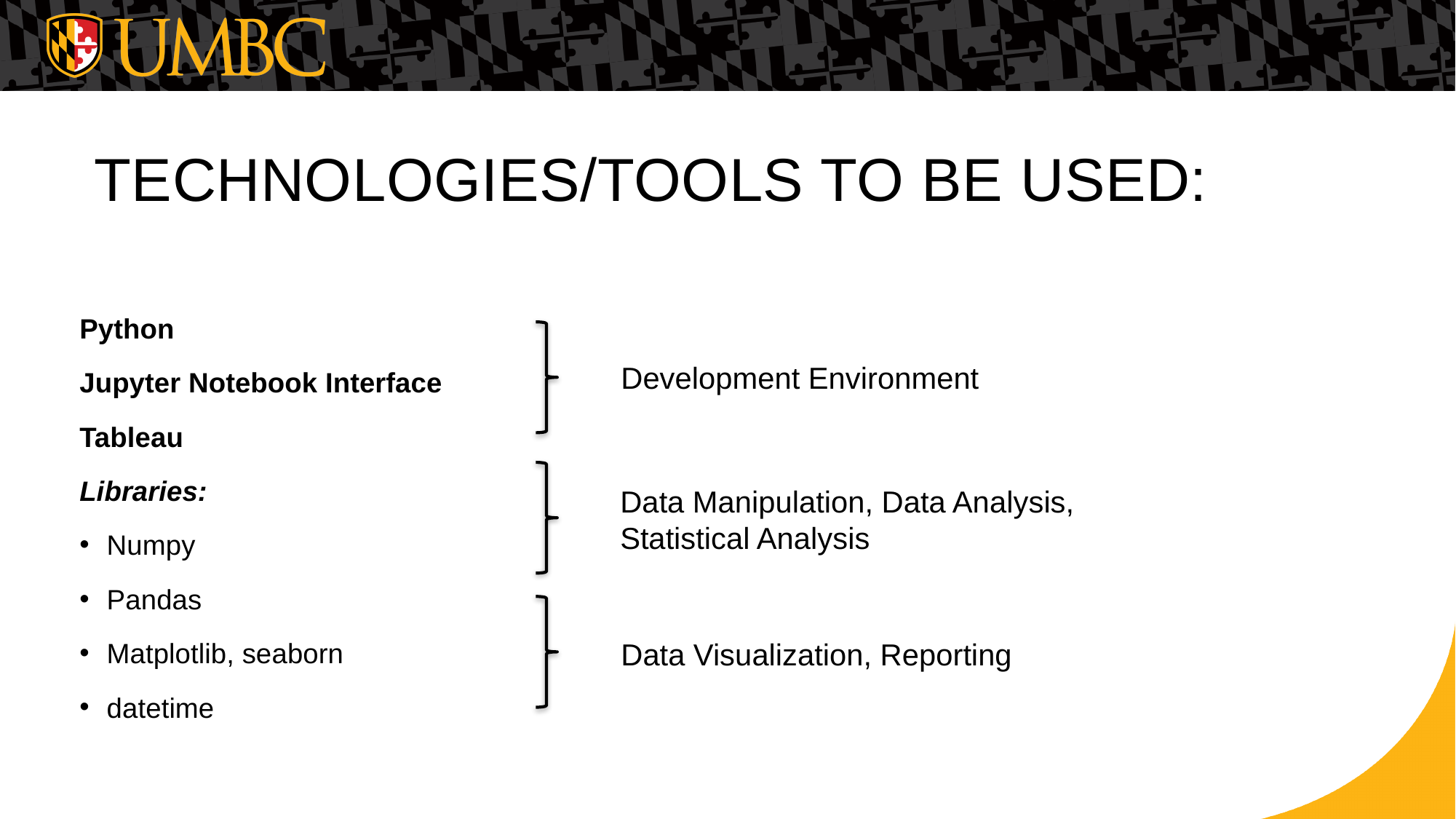

Technologies/tools to be used:

Python
Jupyter Notebook Interface
Tableau
Libraries:
Numpy
Pandas
Matplotlib, seaborn
datetime

Development Environment

Data Manipulation, Data Analysis, Statistical Analysis

Data Visualization, Reporting